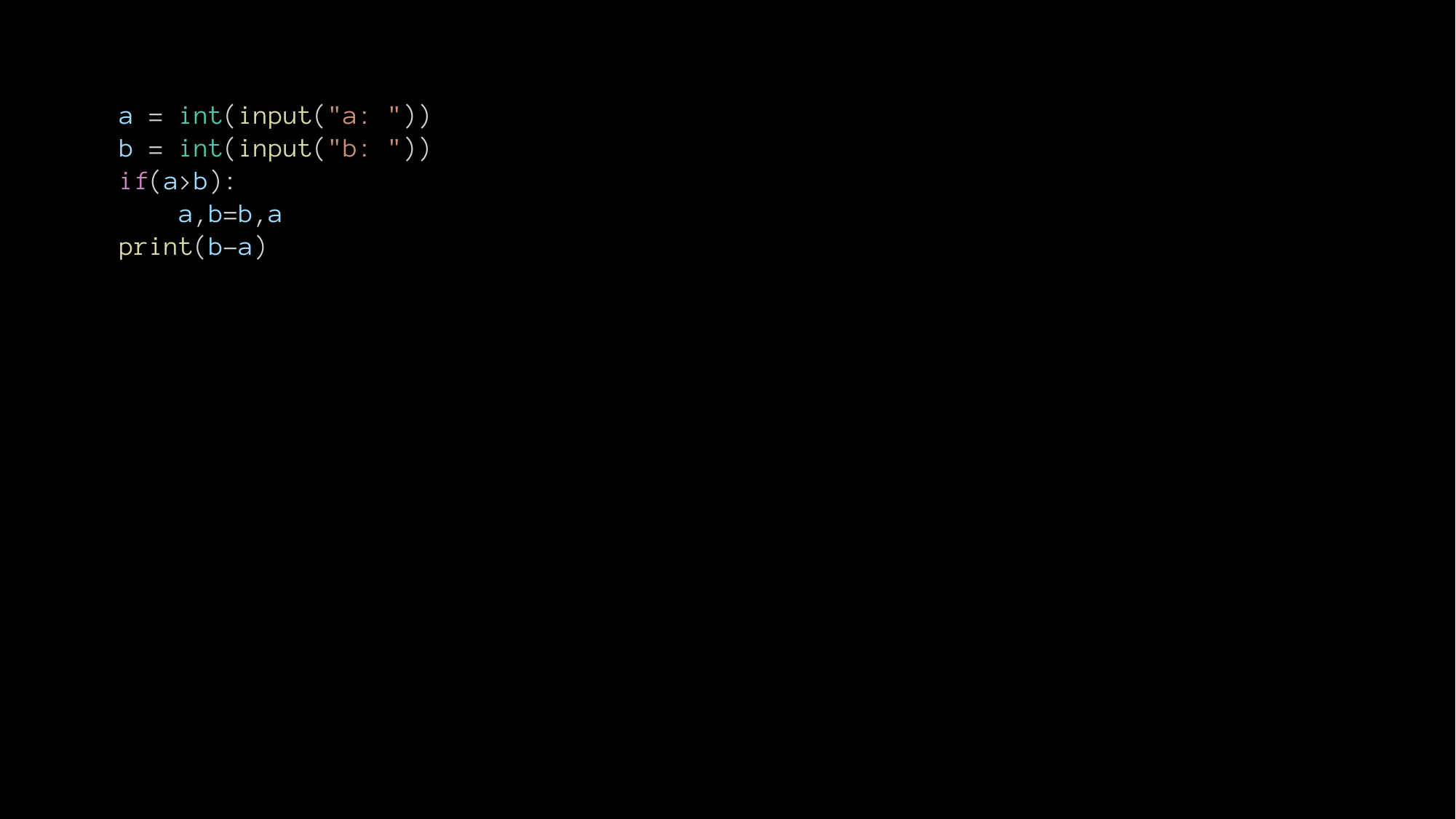

a = int(input("a: "))
b = int(input("b: "))
if(a>b):
    a,b=b,a
print(b-a)